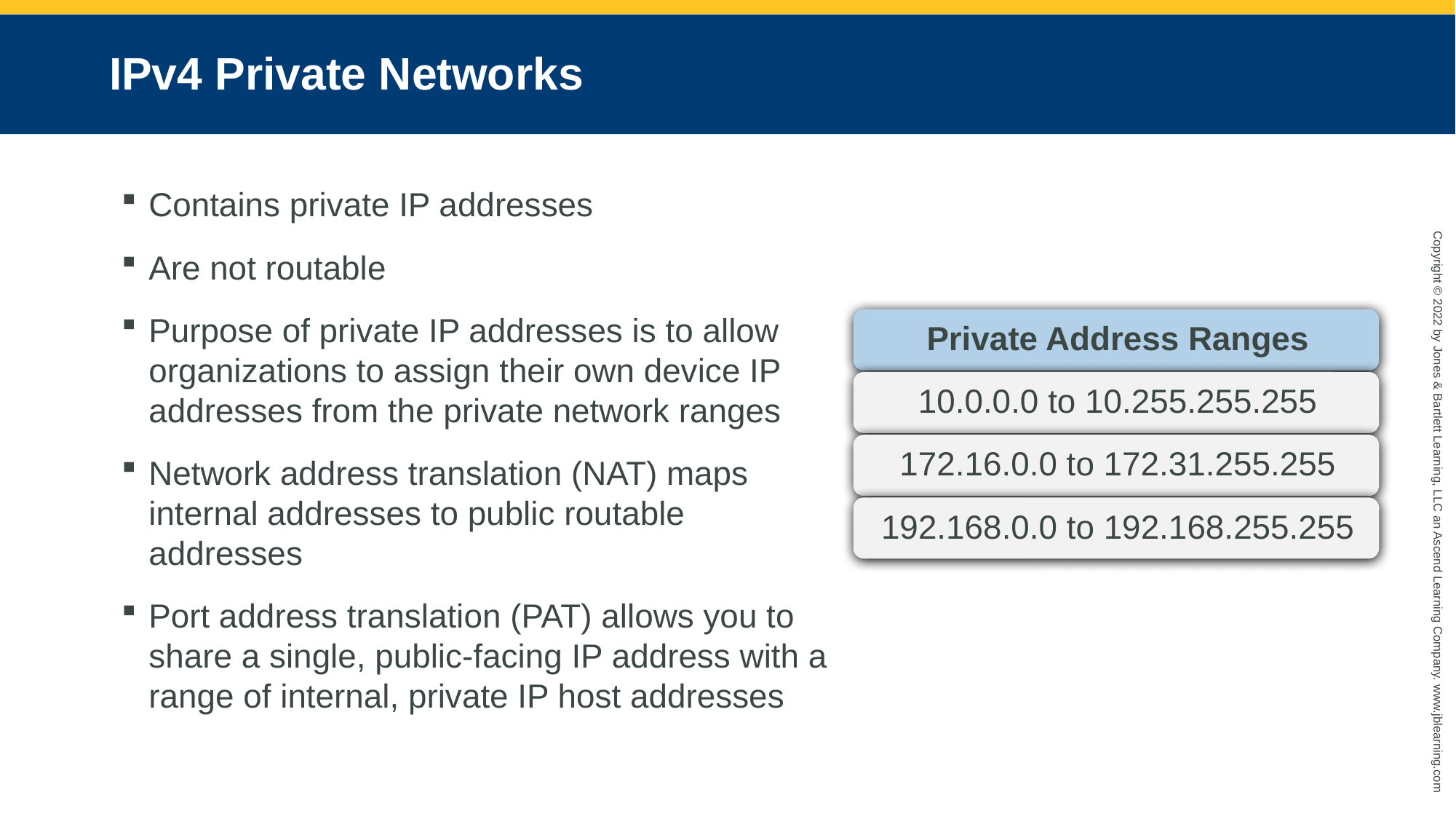

# IPv4 Private Networks
Contains private IP addresses
Are not routable
Purpose of private IP addresses is to allow organizations to assign their own device IP addresses from the private network ranges
Network address translation (NAT) maps internal addresses to public routable addresses
Port address translation (PAT) allows you to share a single, public-facing IP address with a range of internal, private IP host addresses

Private Address Ranges
10.0.0.0 to 10.255.255.255
172.16.0.0 to 172.31.255.255
192.168.0.0 to 192.168.255.255